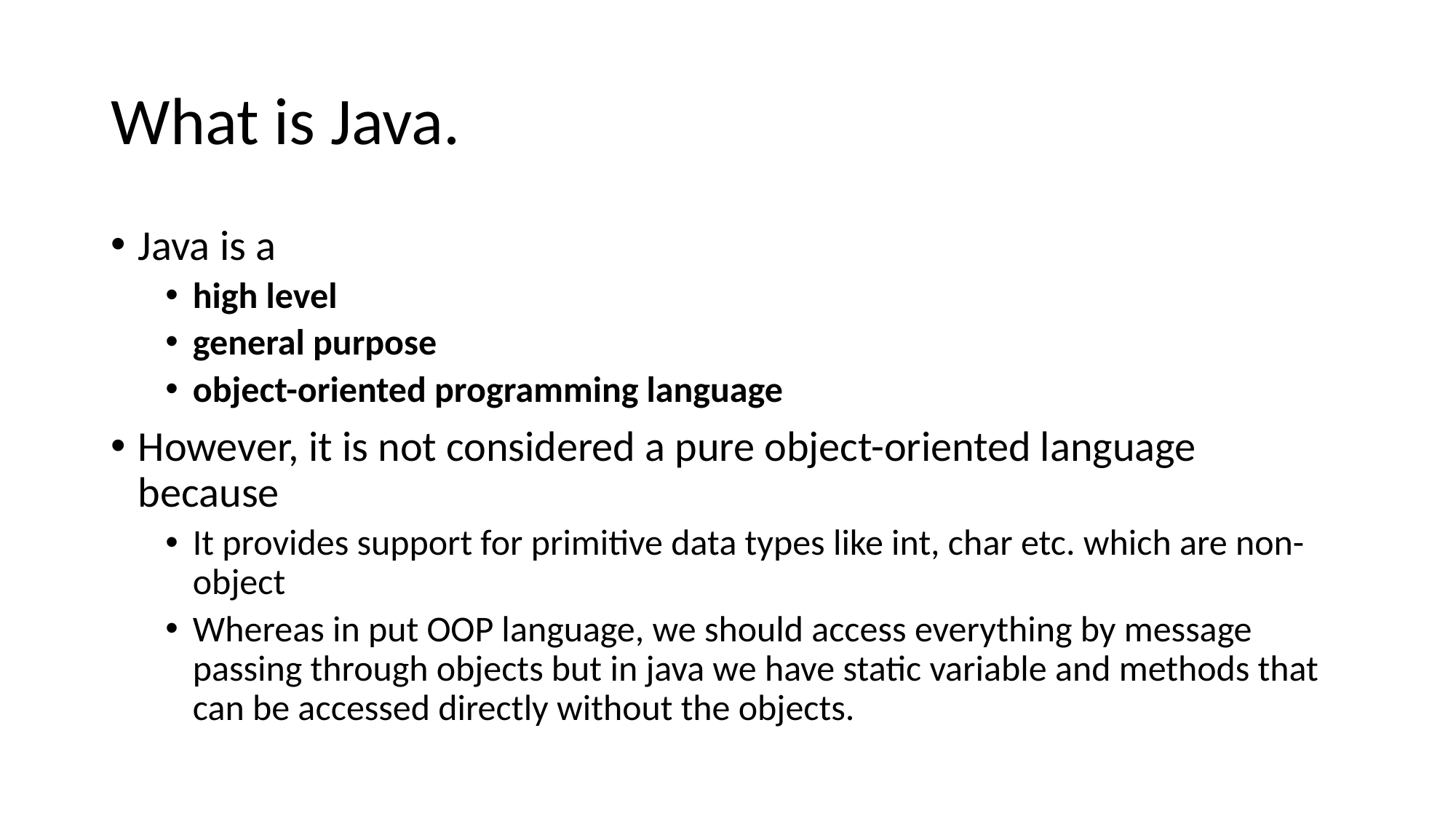

# What is Java.
Java is a
high level
general purpose
object-oriented programming language
However, it is not considered a pure object-oriented language because
It provides support for primitive data types like int, char etc. which are non-object
Whereas in put OOP language, we should access everything by message passing through objects but in java we have static variable and methods that can be accessed directly without the objects.